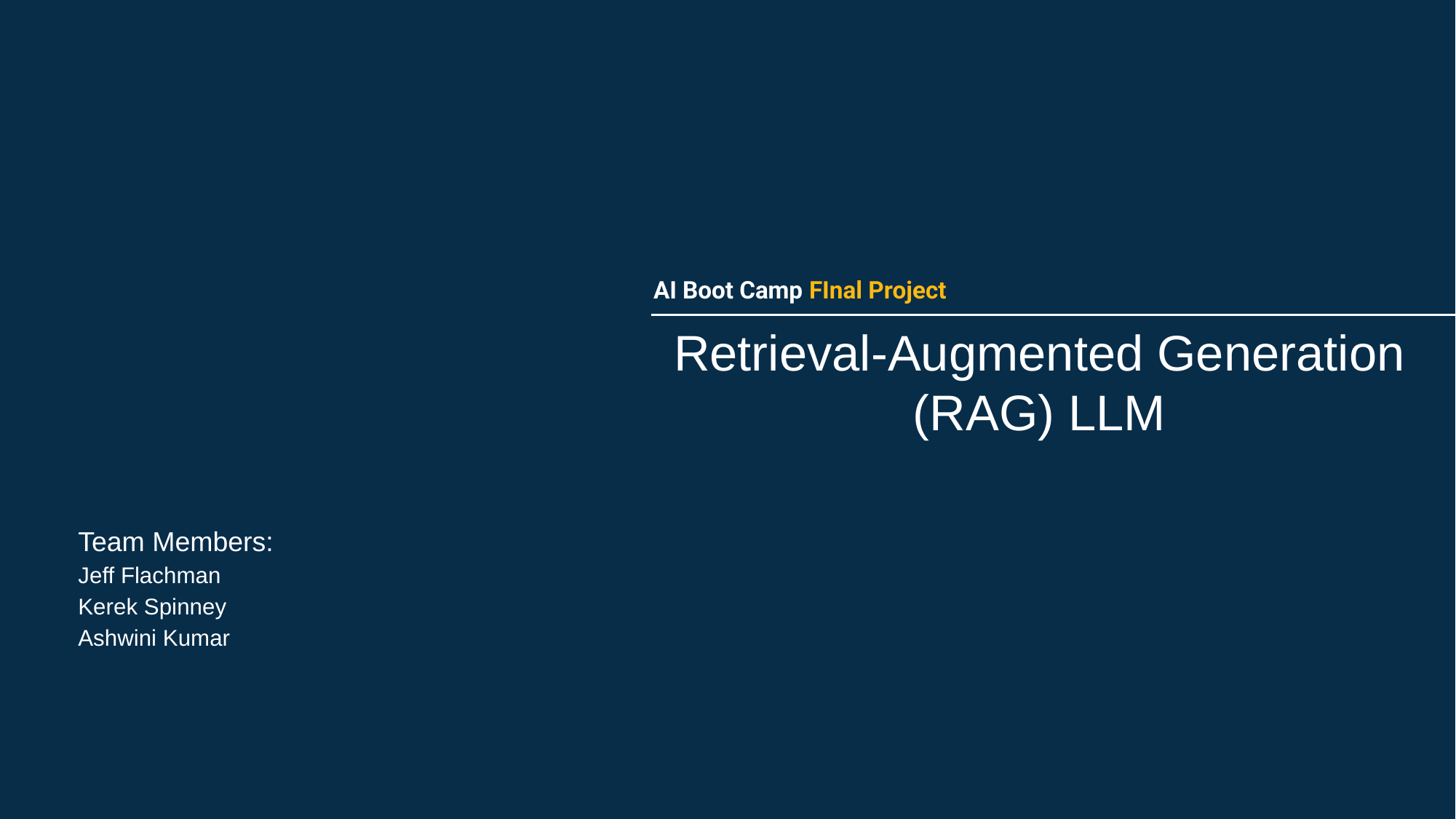

AI Boot Camp FInal Project
# Retrieval-Augmented Generation (RAG) LLM
Team Members:
Jeff Flachman
Kerek Spinney
Ashwini Kumar